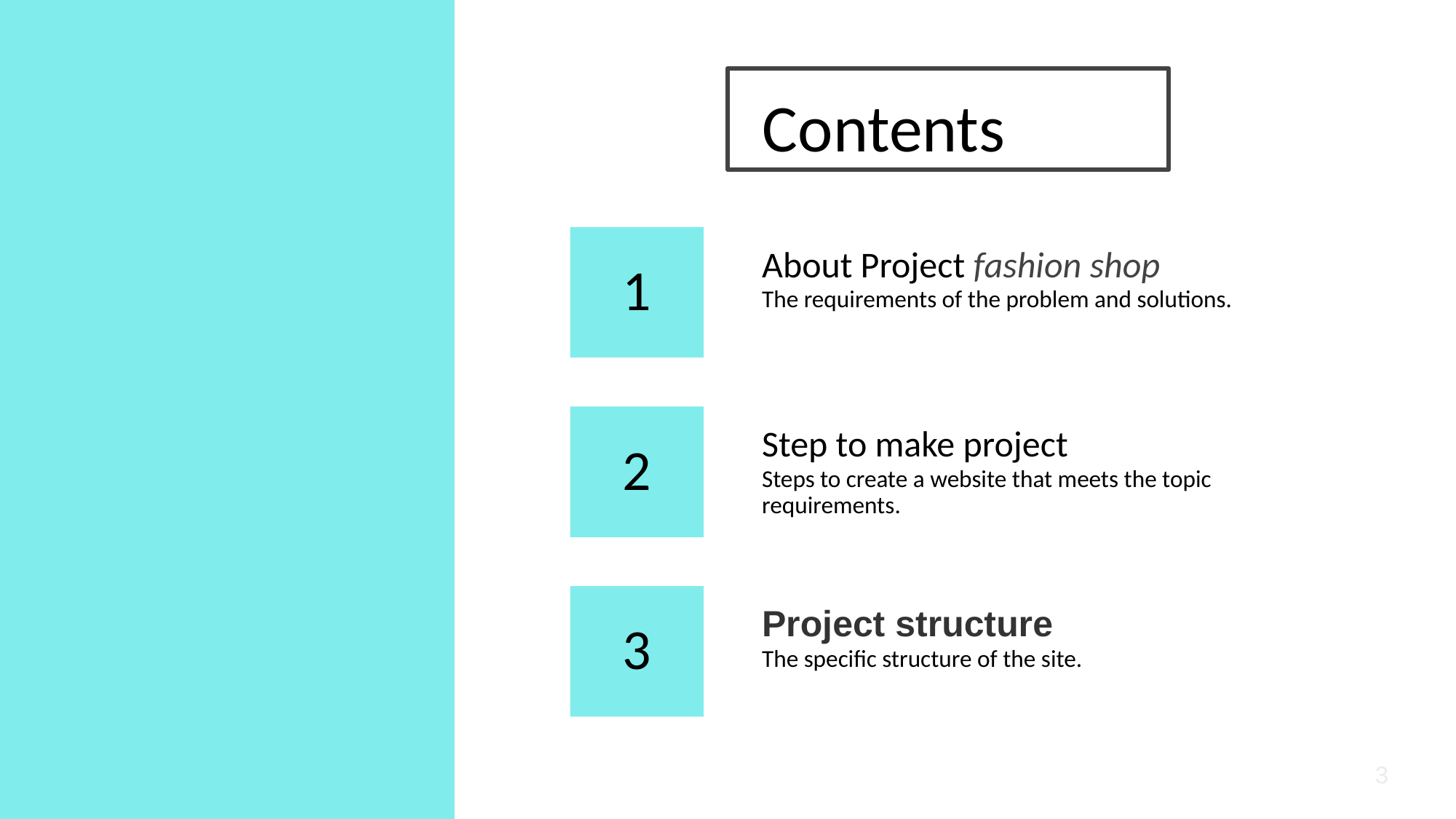

# Contents
About Project fashion shop
1
The requirements of the problem and solutions.
Step to make project
2
Steps to create a website that meets the topic requirements.
Project structure
3
The specific structure of the site.
3